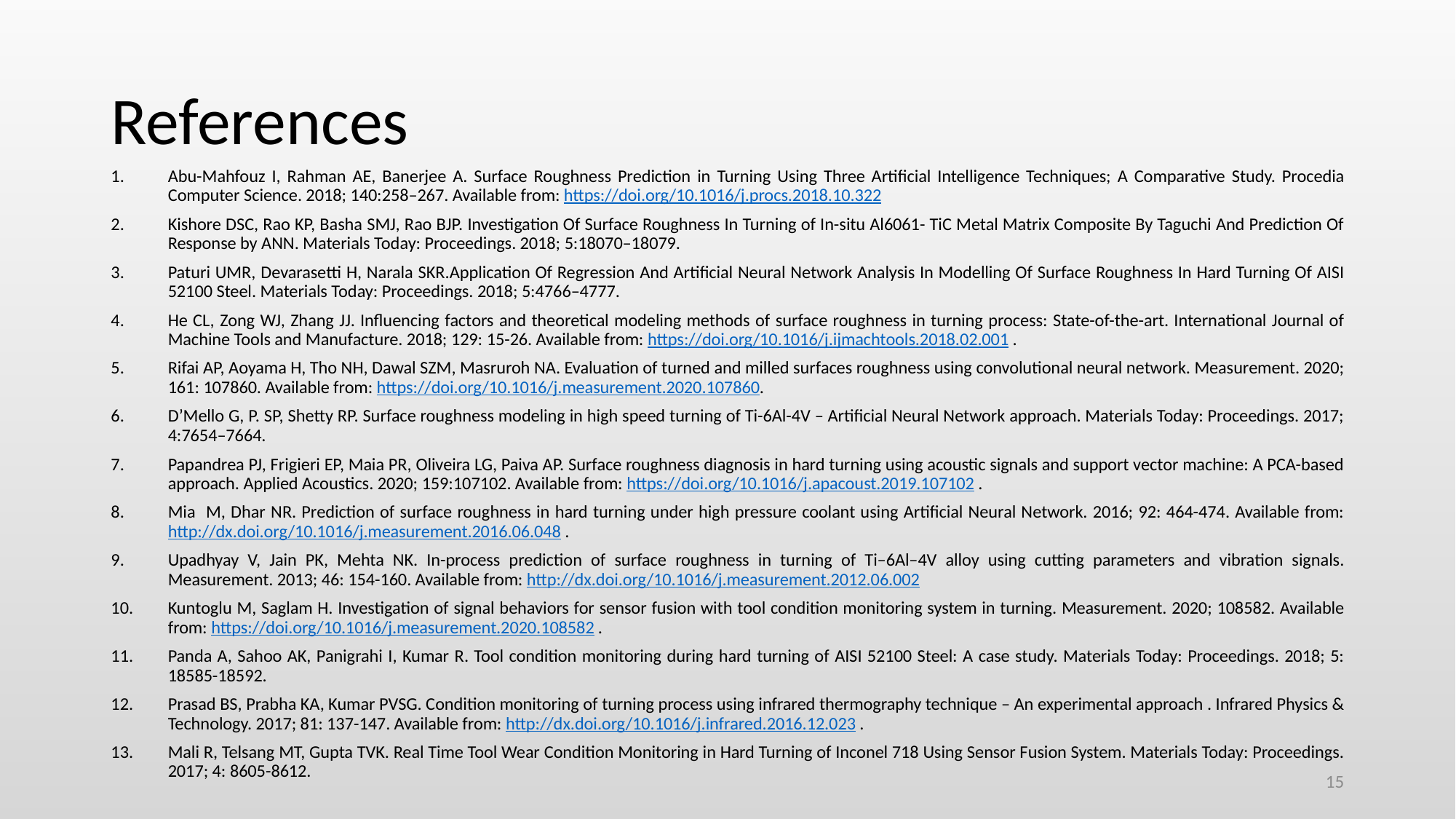

# References
Abu-Mahfouz I, Rahman AE, Banerjee A. Surface Roughness Prediction in Turning Using Three Artificial Intelligence Techniques; A Comparative Study. Procedia Computer Science. 2018; 140:258–267. Available from: https://doi.org/10.1016/j.procs.2018.10.322
Kishore DSC, Rao KP, Basha SMJ, Rao BJP. Investigation Of Surface Roughness In Turning of In-situ Al6061- TiC Metal Matrix Composite By Taguchi And Prediction Of Response by ANN. Materials Today: Proceedings. 2018; 5:18070–18079.
Paturi UMR, Devarasetti H, Narala SKR.Application Of Regression And Artificial Neural Network Analysis In Modelling Of Surface Roughness In Hard Turning Of AISI 52100 Steel. Materials Today: Proceedings. 2018; 5:4766–4777.
He CL, Zong WJ, Zhang JJ. Influencing factors and theoretical modeling methods of surface roughness in turning process: State-of-the-art. International Journal of Machine Tools and Manufacture. 2018; 129: 15-26. Available from: https://doi.org/10.1016/j.ijmachtools.2018.02.001 .
Rifai AP, Aoyama H, Tho NH, Dawal SZM, Masruroh NA. Evaluation of turned and milled surfaces roughness using convolutional neural network. Measurement. 2020; 161: 107860. Available from: https://doi.org/10.1016/j.measurement.2020.107860.
D’Mello G, P. SP, Shetty RP. Surface roughness modeling in high speed turning of Ti-6Al-4V – Artificial Neural Network approach. Materials Today: Proceedings. 2017; 4:7654–7664.
Papandrea PJ, Frigieri EP, Maia PR, Oliveira LG, Paiva AP. Surface roughness diagnosis in hard turning using acoustic signals and support vector machine: A PCA-based approach. Applied Acoustics. 2020; 159:107102. Available from: https://doi.org/10.1016/j.apacoust.2019.107102 .
Mia  M, Dhar NR. Prediction of surface roughness in hard turning under high pressure coolant using Artificial Neural Network. 2016; 92: 464-474. Available from: http://dx.doi.org/10.1016/j.measurement.2016.06.048 .
Upadhyay V, Jain PK, Mehta NK. In-process prediction of surface roughness in turning of Ti–6Al–4V alloy using cutting parameters and vibration signals. Measurement. 2013; 46: 154-160. Available from: http://dx.doi.org/10.1016/j.measurement.2012.06.002
Kuntoglu M, Saglam H. Investigation of signal behaviors for sensor fusion with tool condition monitoring system in turning. Measurement. 2020; 108582. Available from: https://doi.org/10.1016/j.measurement.2020.108582 .
Panda A, Sahoo AK, Panigrahi I, Kumar R. Tool condition monitoring during hard turning of AISI 52100 Steel: A case study. Materials Today: Proceedings. 2018; 5: 18585-18592.
Prasad BS, Prabha KA, Kumar PVSG. Condition monitoring of turning process using infrared thermography technique – An experimental approach . Infrared Physics & Technology. 2017; 81: 137-147. Available from: http://dx.doi.org/10.1016/j.infrared.2016.12.023 .
Mali R, Telsang MT, Gupta TVK. Real Time Tool Wear Condition Monitoring in Hard Turning of Inconel 718 Using Sensor Fusion System. Materials Today: Proceedings. 2017; 4: 8605-8612.

15